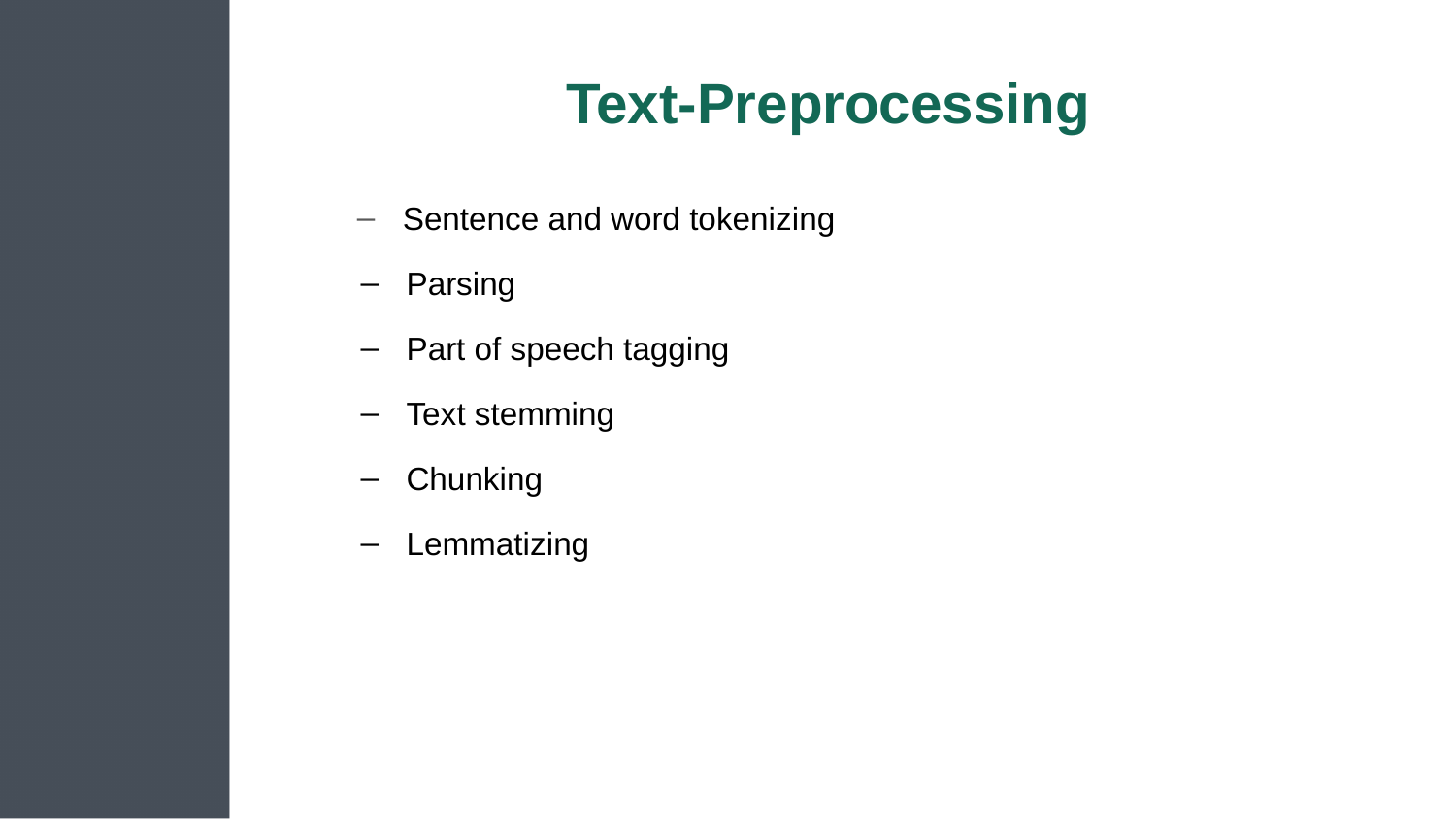

# Text-Preprocessing
Sentence and word tokenizing
Parsing
Part of speech tagging
Text stemming
Chunking
Lemmatizing